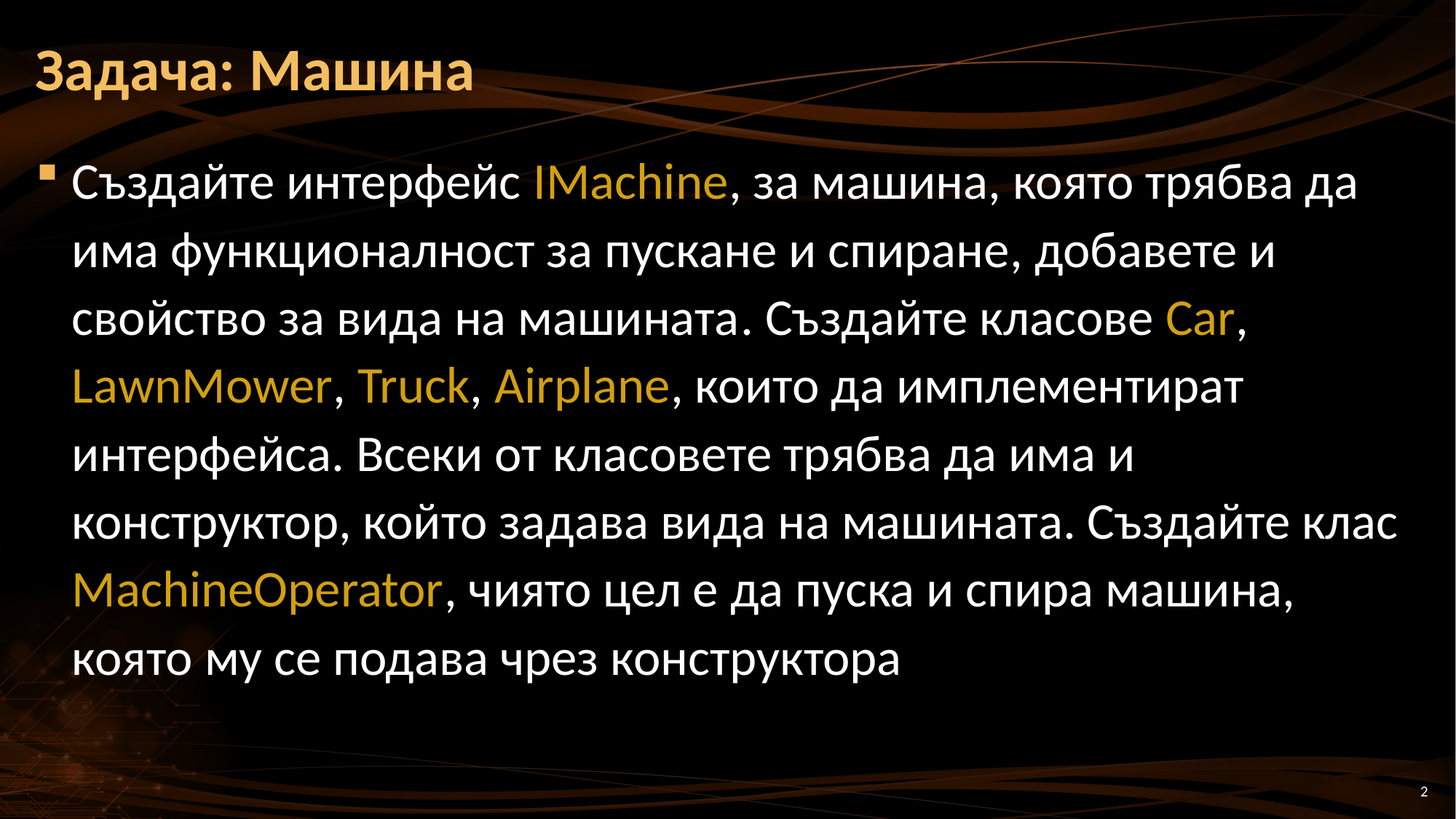

# Задача: Машина
Създайте интерфейс IMachine, за машина, която трябва да има функционалност за пускане и спиране, добавете и свойство за вида на машината. Създайте класове Car, LawnMower, Truck, Airplane, които да имплементират интерфейса. Всеки от класовете трябва да има и конструктор, който задава вида на машината. Създайте клас MachineOperator, чиято цел е да пуска и спира машина, която му се подава чрез конструктора
2